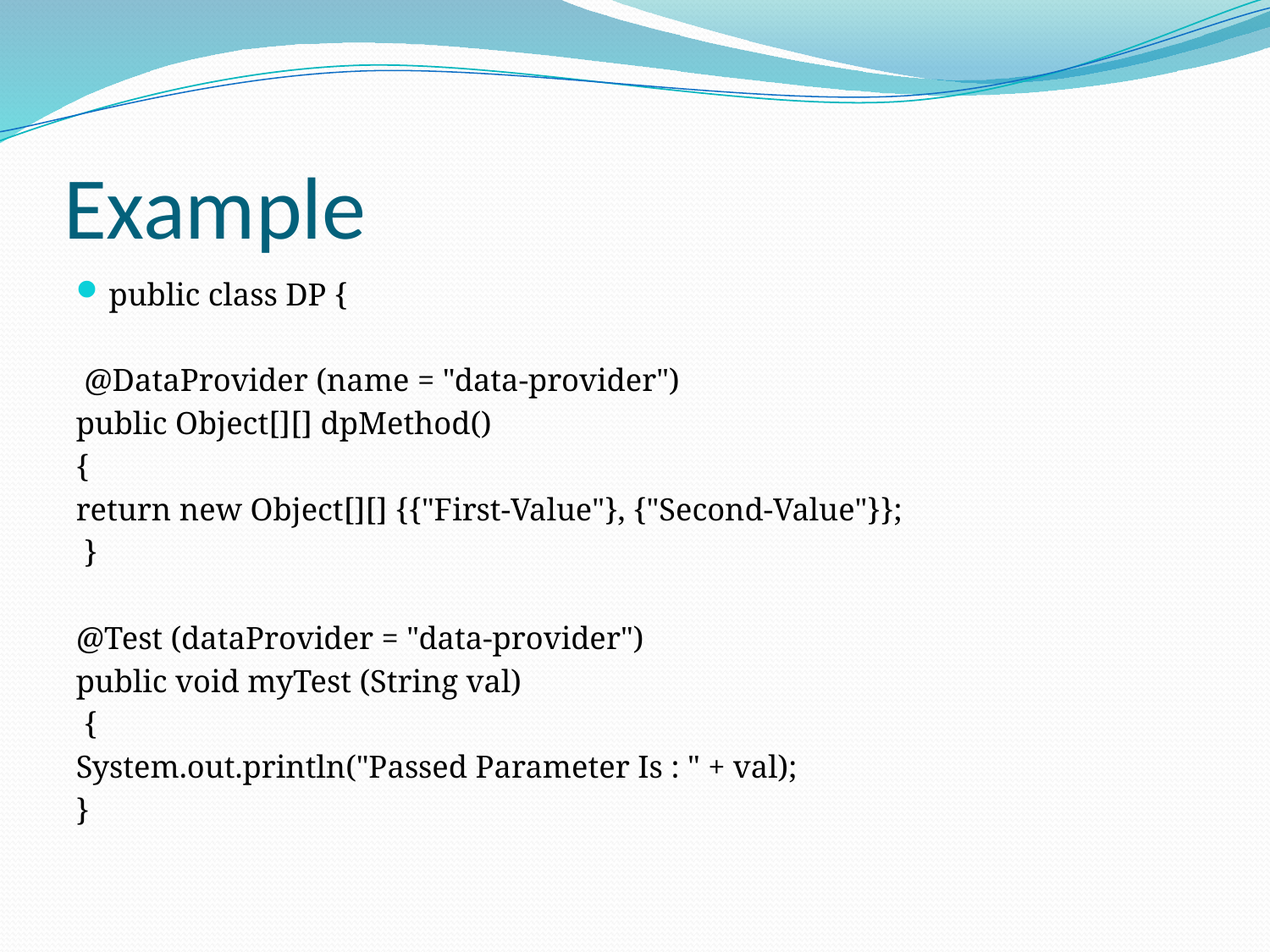

# Example
public class DP {

 @DataProvider (name = "data-provider")
public Object[][] dpMethod()
{
return new Object[][] {{"First-Value"}, {"Second-Value"}};
 }

@Test (dataProvider = "data-provider")
public void myTest (String val)
 {
System.out.println("Passed Parameter Is : " + val);
}